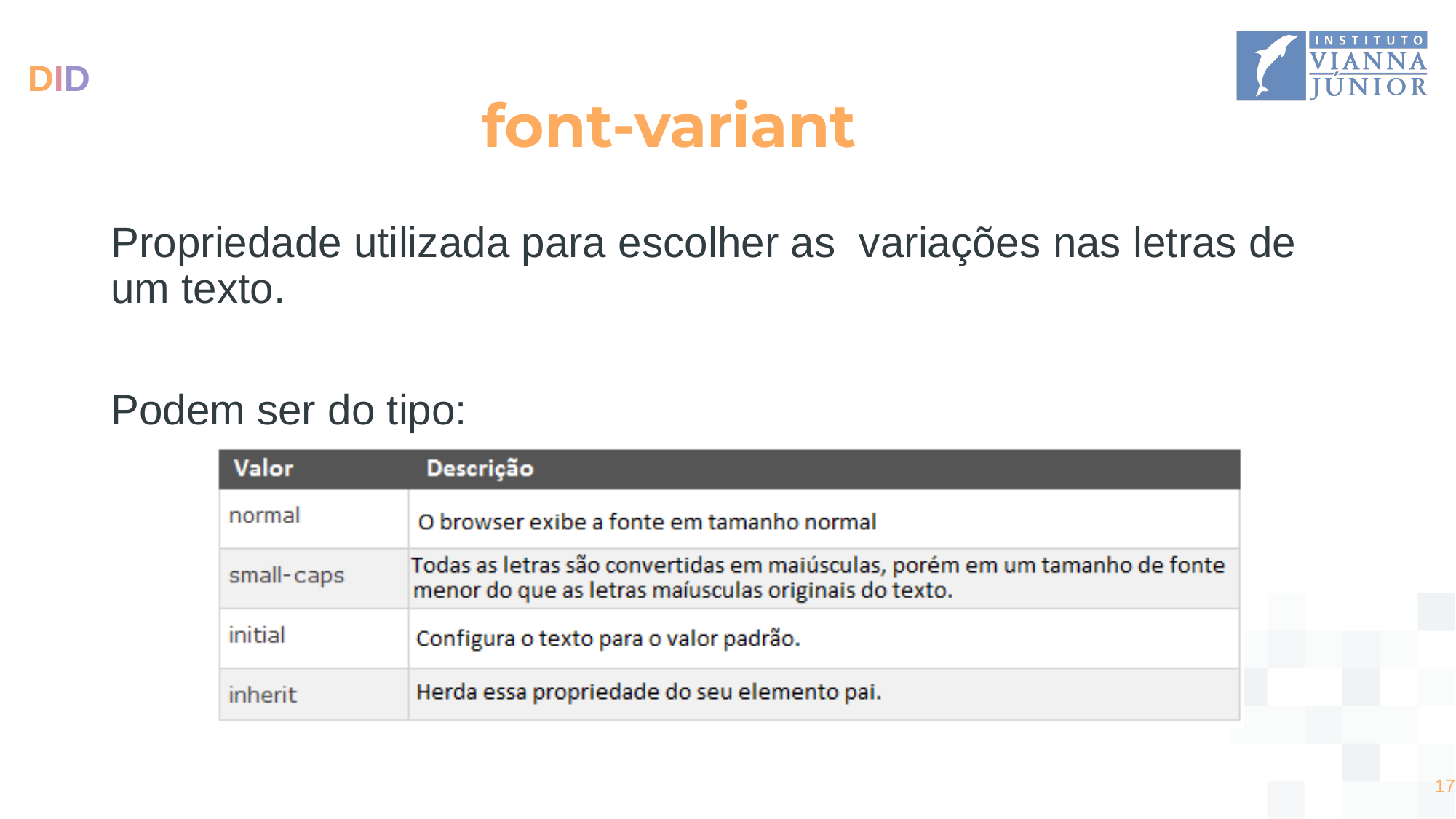

# font-variant
Propriedade utilizada para escolher as  variações nas letras de um texto.

Podem ser do tipo:

17